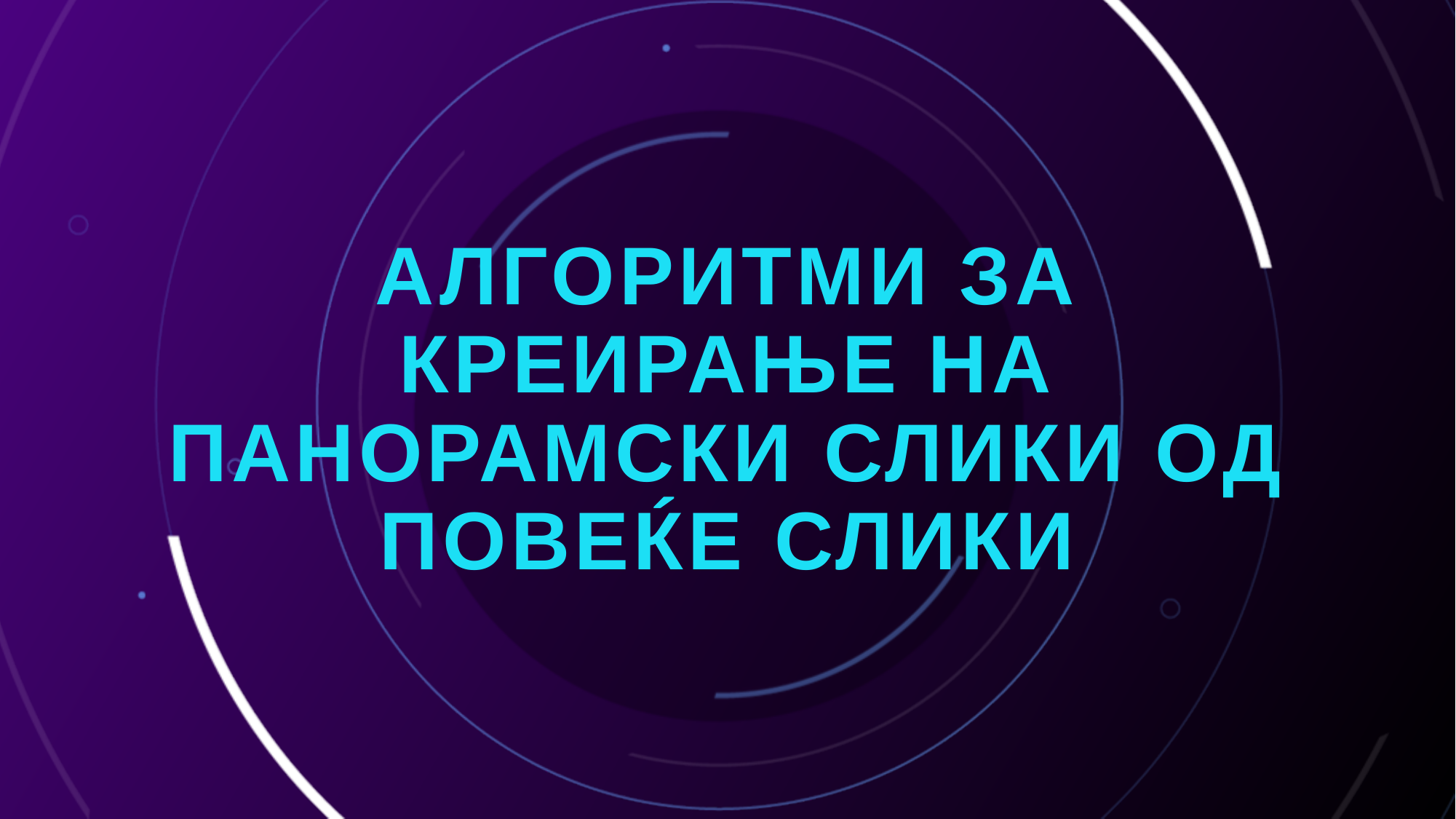

# Алгоритми за креирање на панорамски слики од повеќе слики